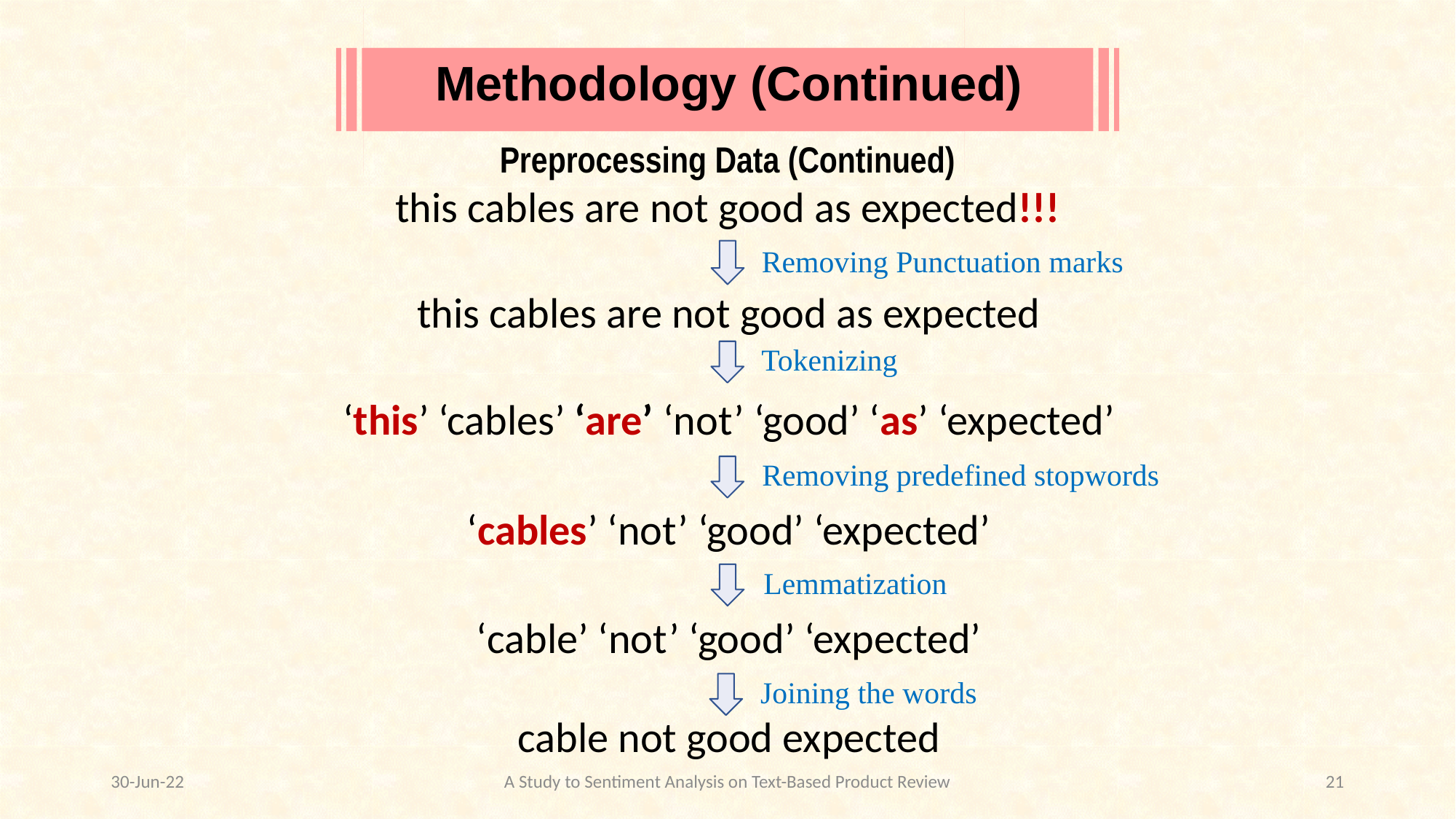

Methodology (Continued)
Preprocessing Data (Continued)
this cables are not good as expected!!!
Removing Punctuation marks

this cables are not good as expected
Tokenizing

‘this’ ‘cables’ ‘are’ ‘not’ ‘good’ ‘as’ ‘expected’
Removing predefined stopwords

‘cables’ ‘not’ ‘good’ ‘expected’
Lemmatization

‘cable’ ‘not’ ‘good’ ‘expected’
Joining the words

cable not good expected
30-Jun-22
A Study to Sentiment Analysis on Text-Based Product Review
21